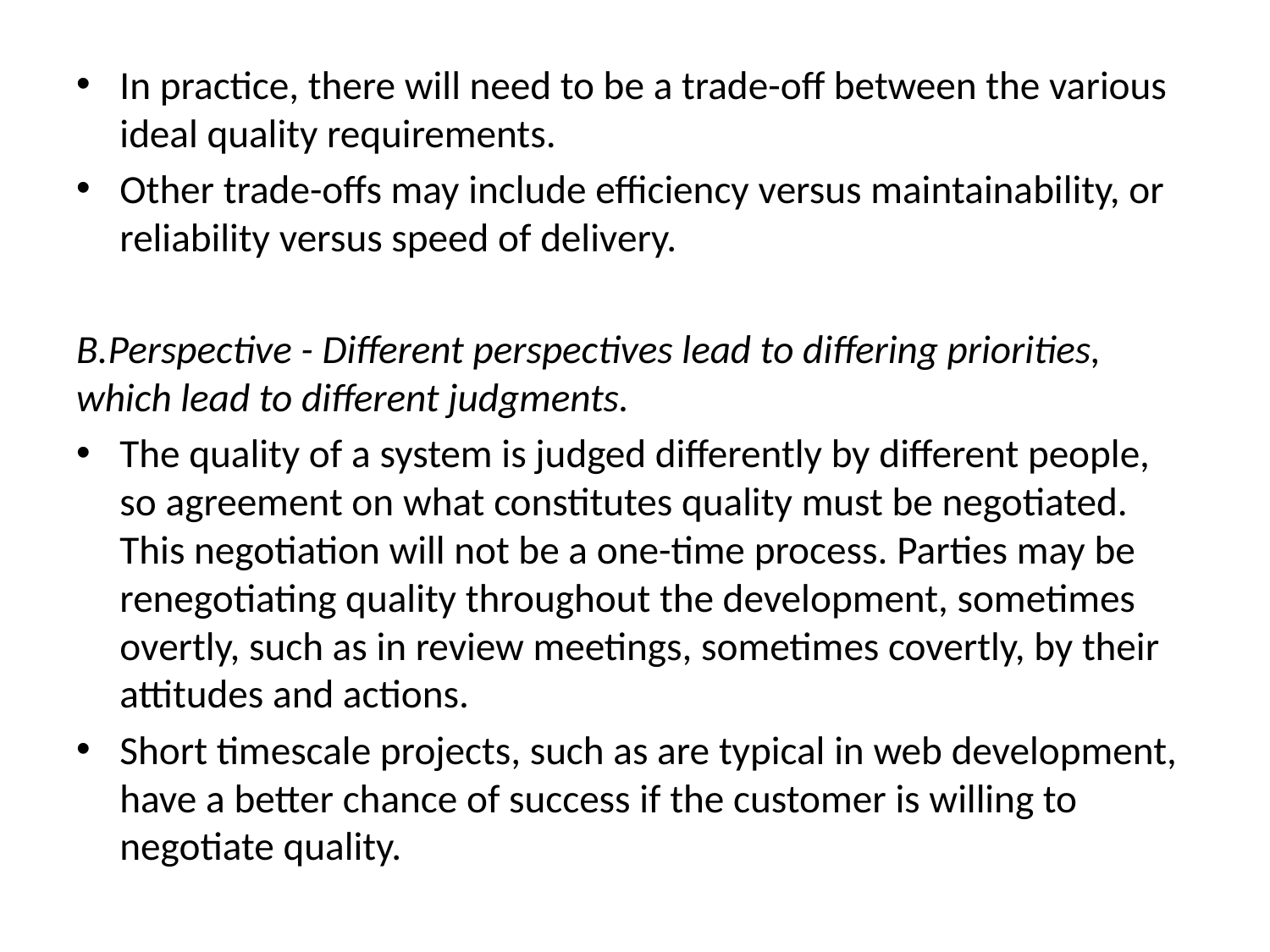

In practice, there will need to be a trade-off between the various ideal quality requirements.
Other trade-offs may include efficiency versus maintainability, or reliability versus speed of delivery.

B.Perspective - Different perspectives lead to differing priorities, which lead to different judgments.
The quality of a system is judged differently by different people, so agreement on what constitutes quality must be negotiated. This negotiation will not be a one-time process. Parties may be renegotiating quality throughout the development, sometimes overtly, such as in review meetings, sometimes covertly, by their attitudes and actions.
Short timescale projects, such as are typical in web development, have a better chance of success if the customer is willing to negotiate quality.